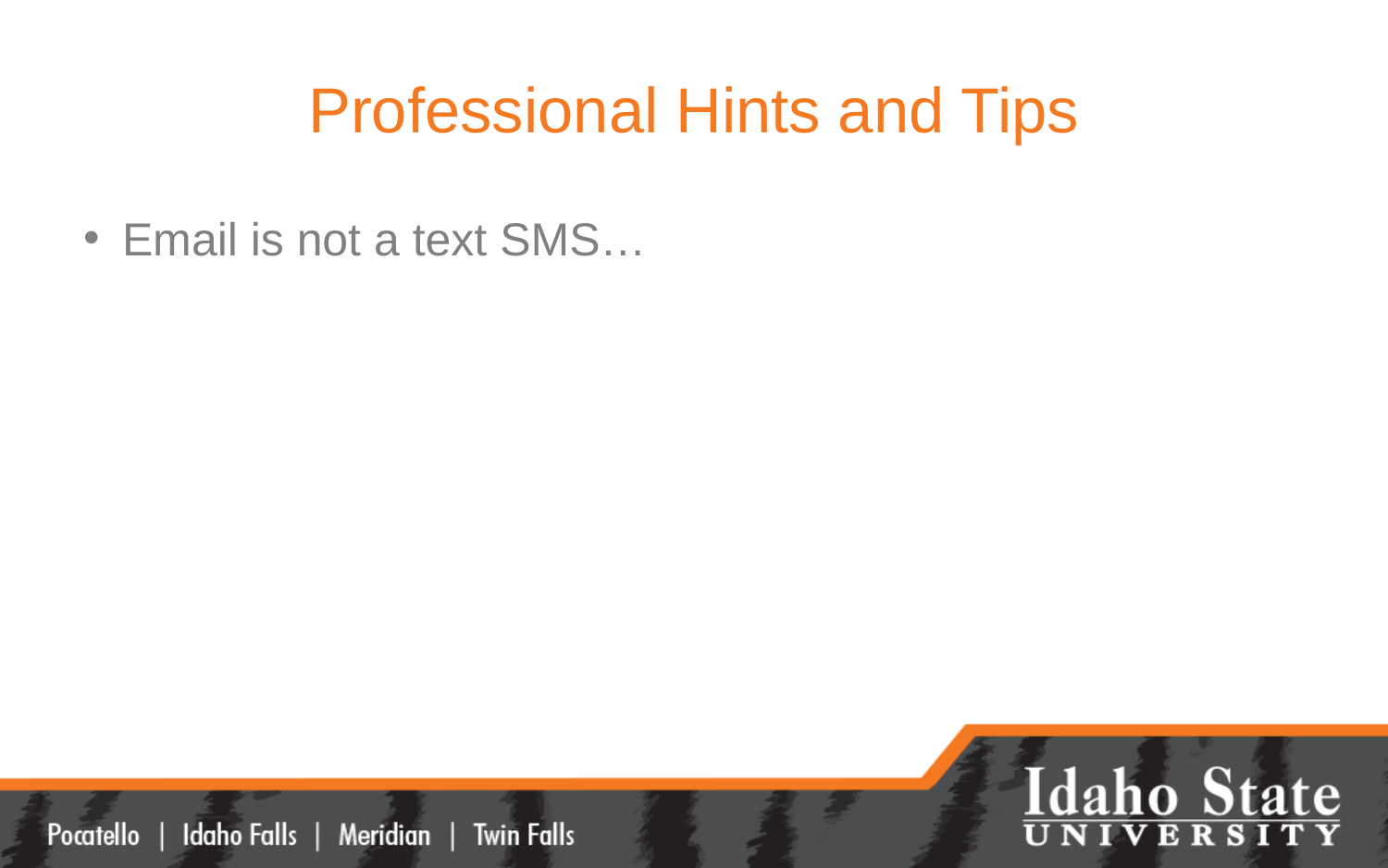

# Professional Hints and Tips
Email is not a text SMS…